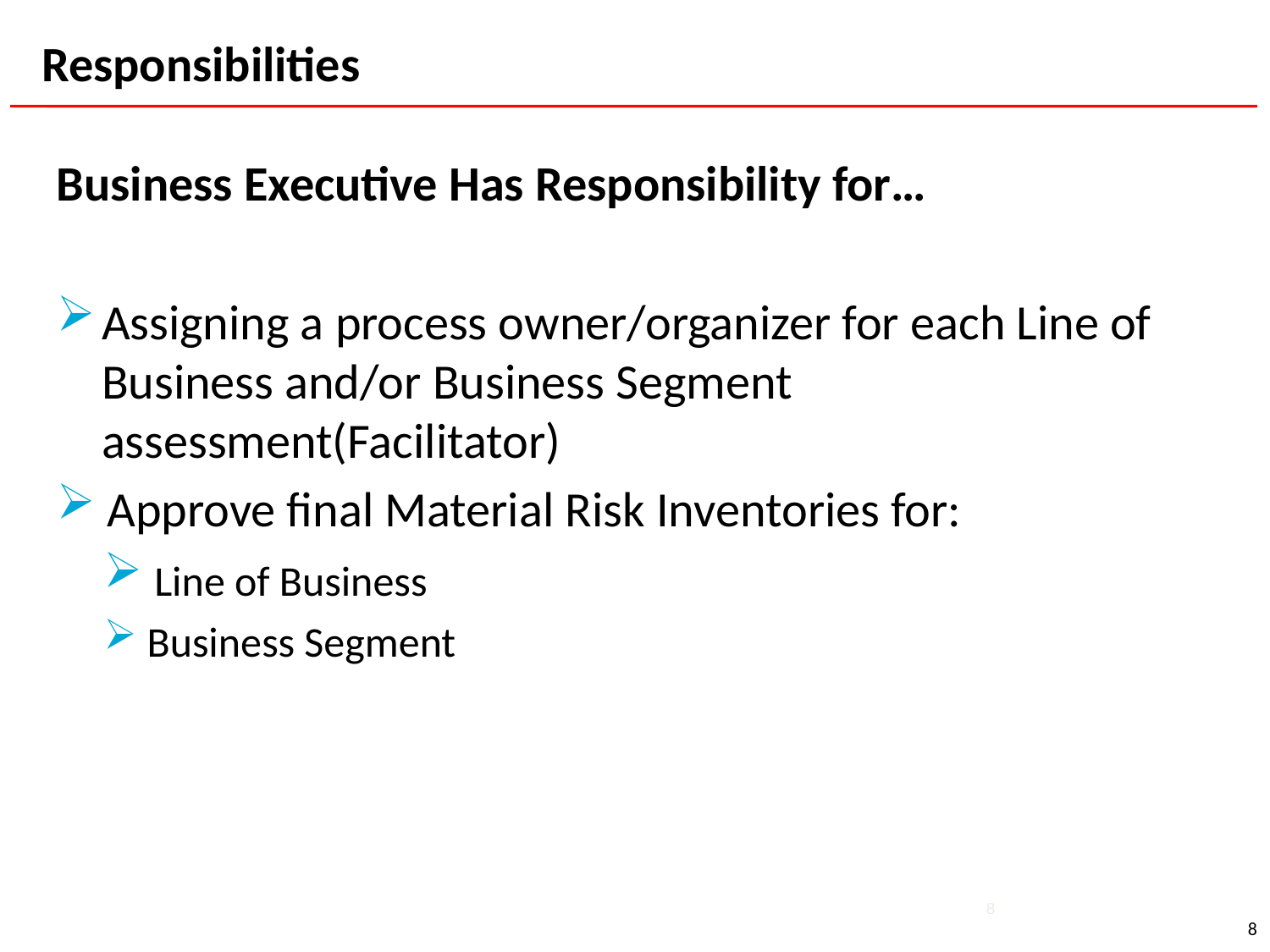

Responsibilities
Business Executive Has Responsibility for…

Assigning a process owner/organizer for each Line of Business and/or Business Segment assessment(Facilitator)
 Approve final Material Risk Inventories for:
 Line of Business
 Business Segment

8
8